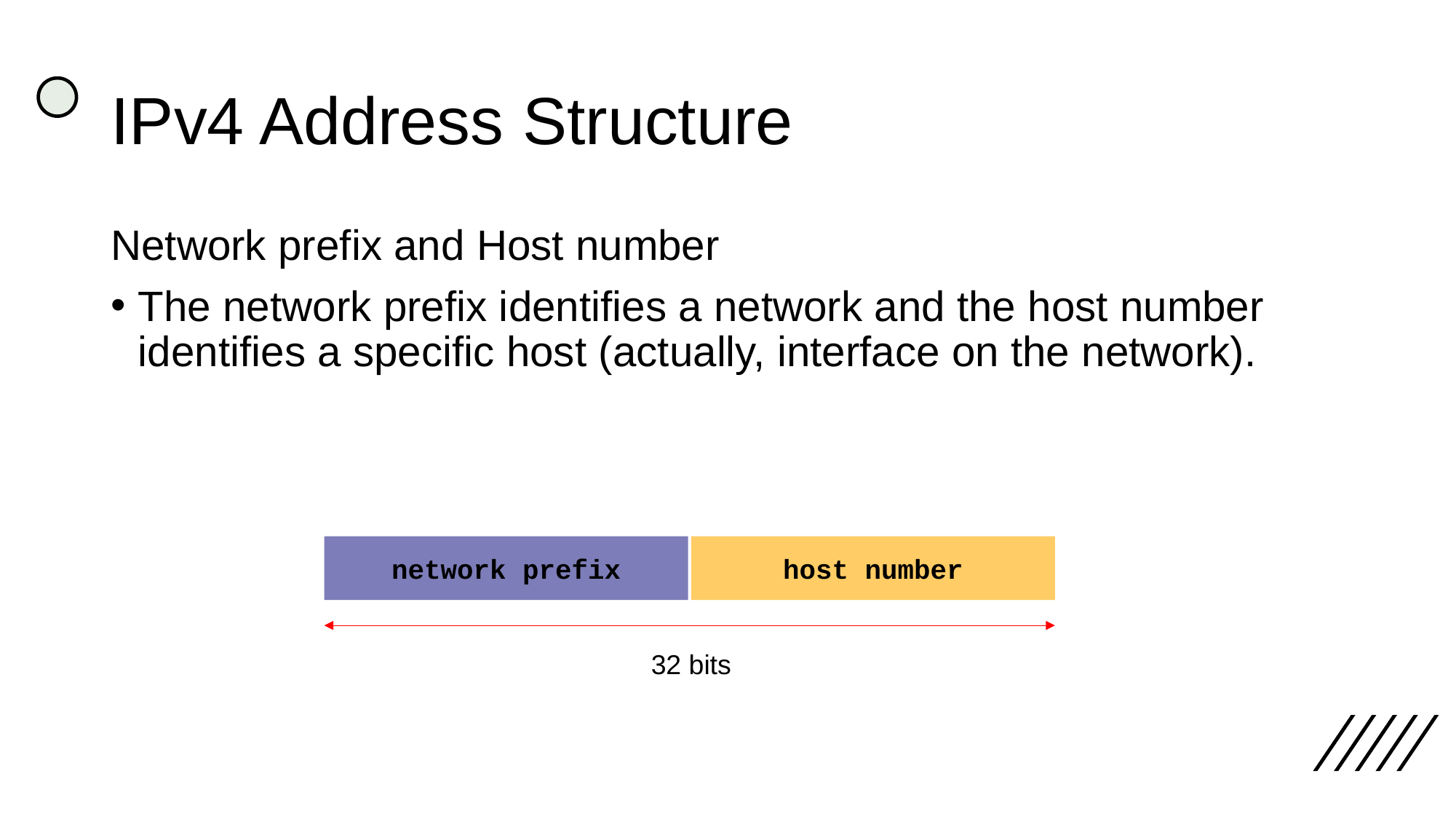

# IPv4 Address Structure
Network prefix and Host number
The network prefix identifies a network and the host number identifies a specific host (actually, interface on the network).

network prefix
host number
32 bits